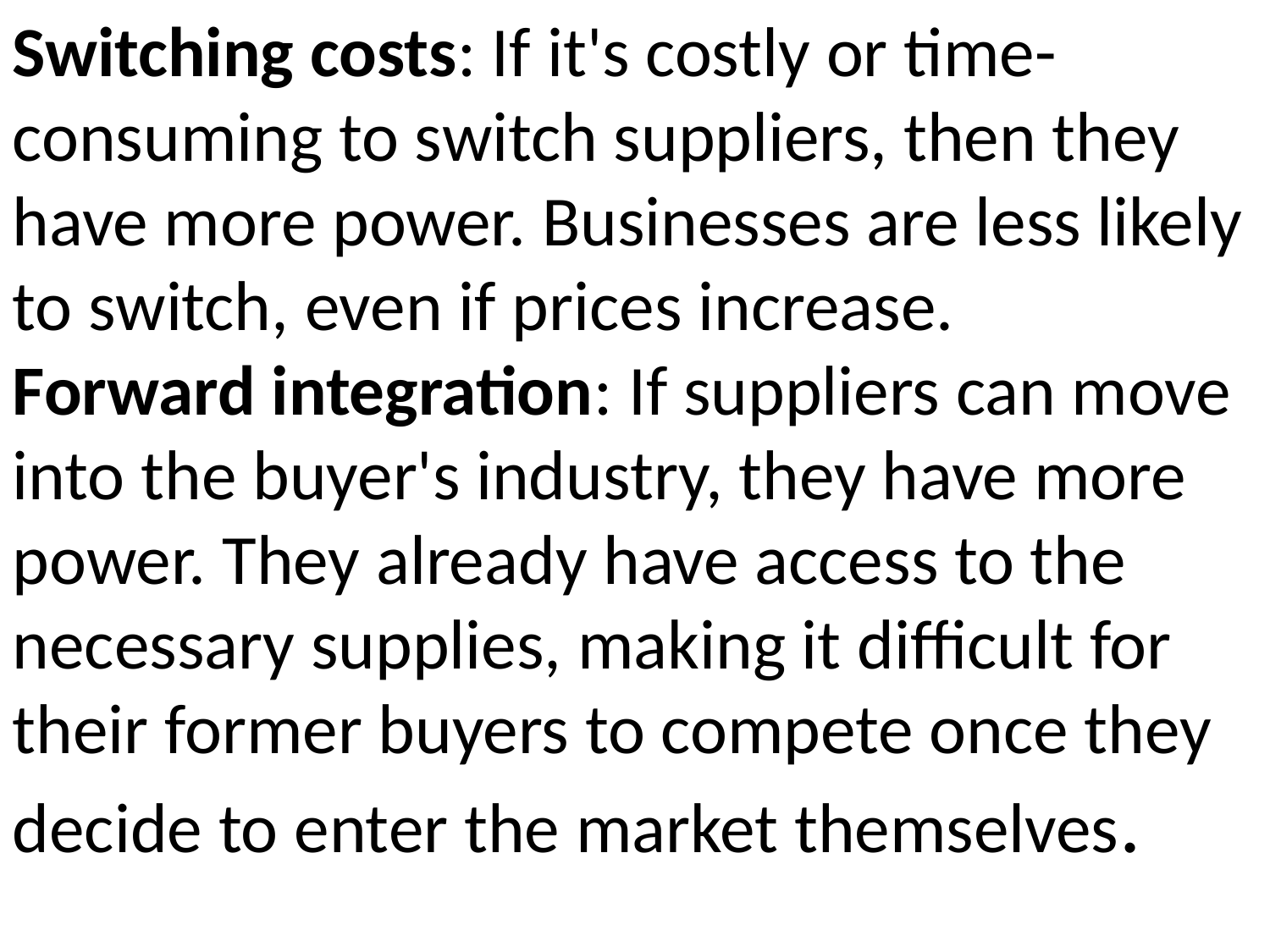

Switching costs: If it's costly or time-consuming to switch suppliers, then they have more power. Businesses are less likely to switch, even if prices increase.
Forward integration: If suppliers can move into the buyer's industry, they have more power. They already have access to the necessary supplies, making it difficult for their former buyers to compete once they decide to enter the market themselves.